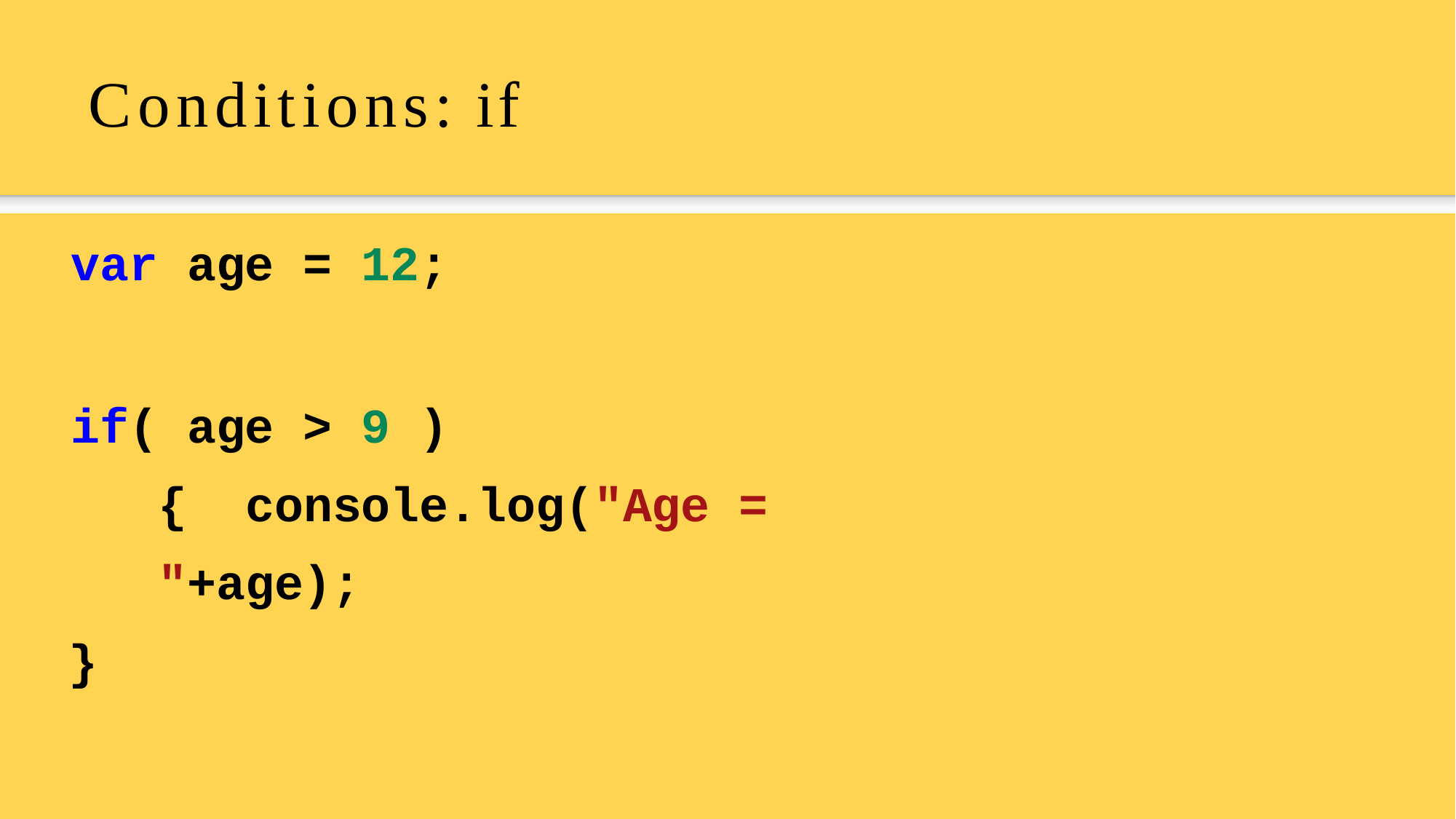

# Conditions: if

var age = 12;

if( age > 9 ) {  console.log("Age = "+age);
}